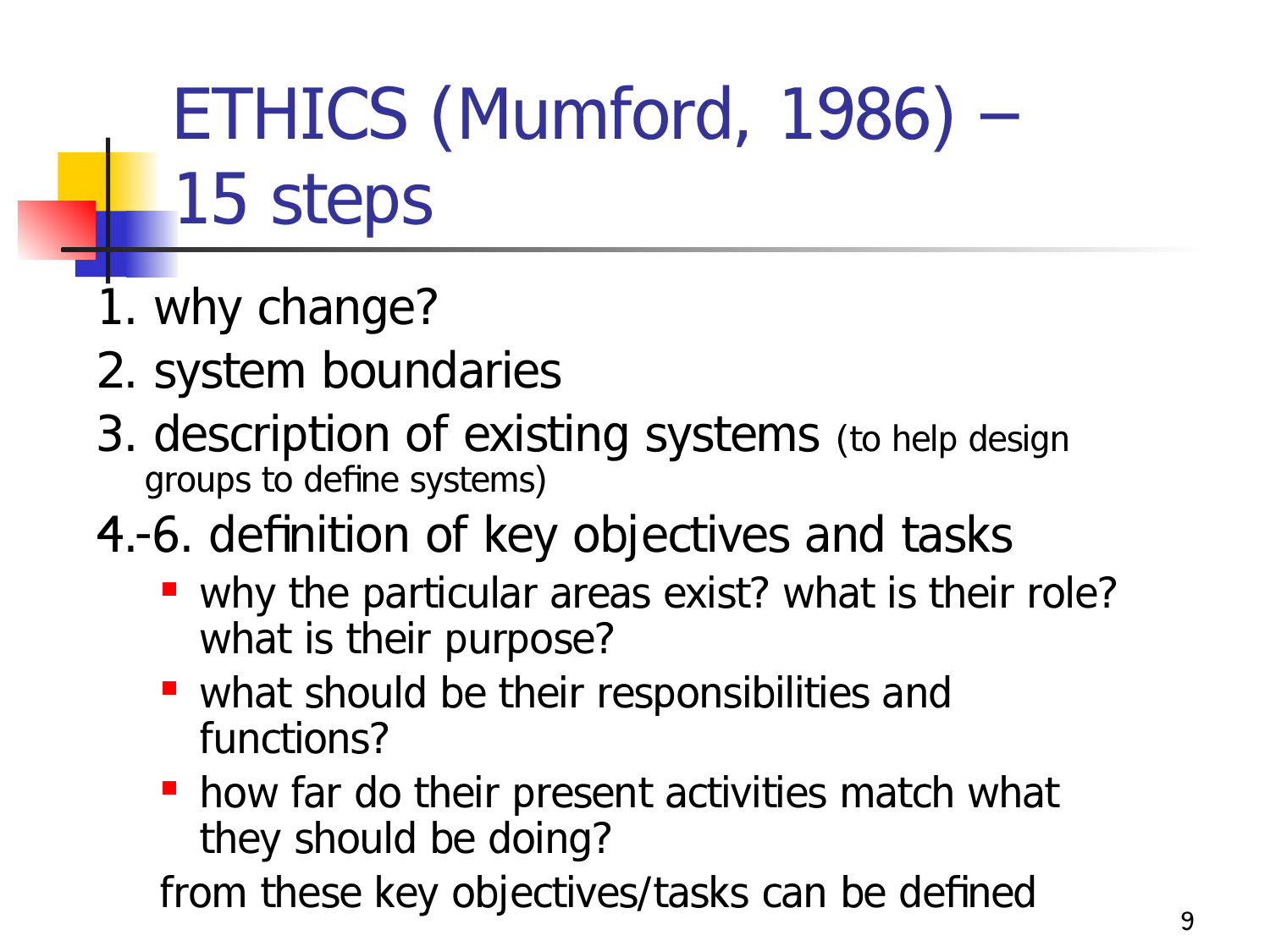

ETHICS (Mumford, 1986) –
15 steps
1. why change?
2. system boundaries
3. description of existing systems (to help design groups to define systems)
4.-6. definition of key objectives and tasks
why the particular areas exist? what is their role? what is their purpose?
what should be their responsibilities and functions?
how far do their present activities match what they should be doing?
from these key objectives/tasks can be defined
9